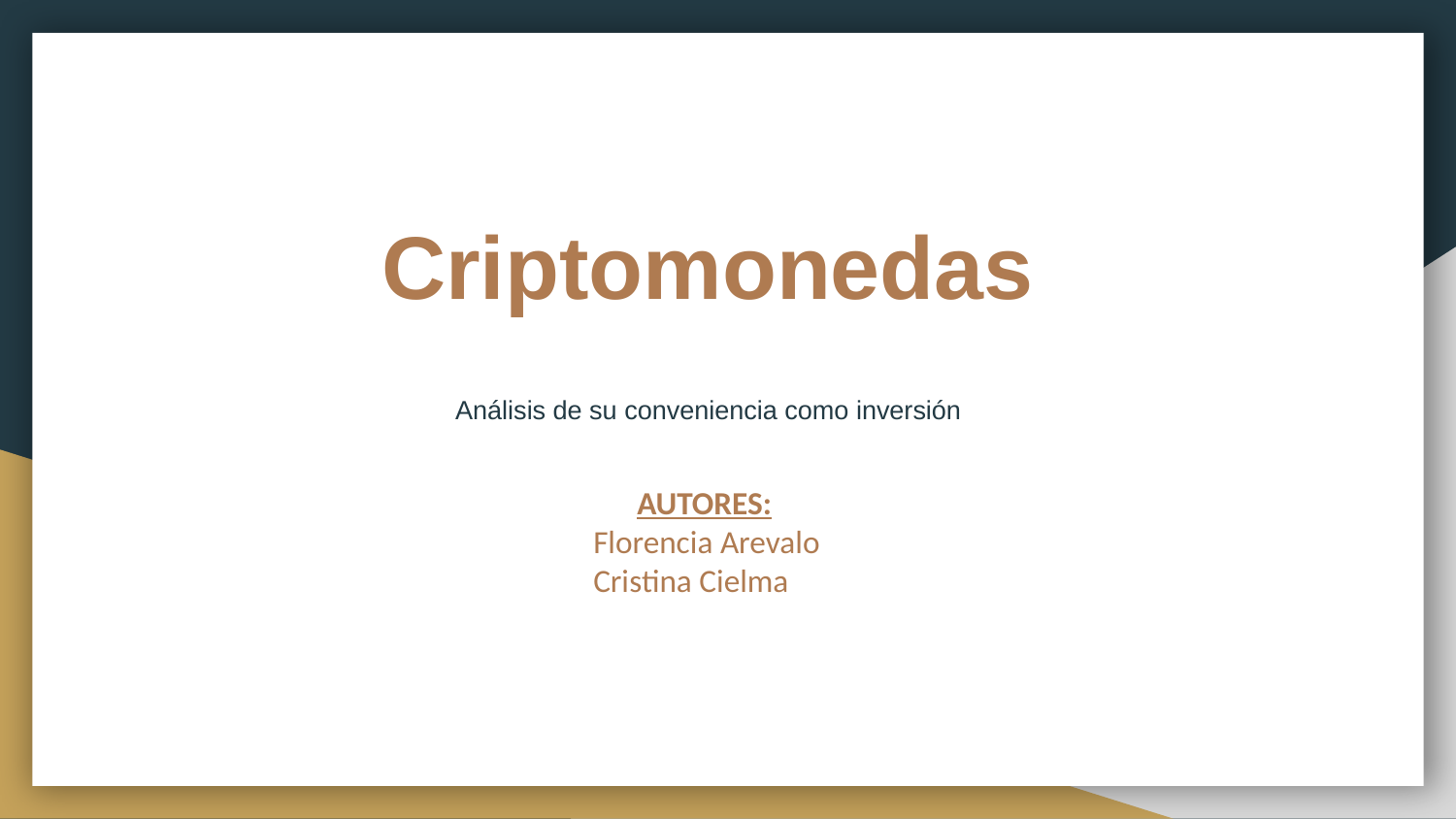

Criptomonedas
Análisis de su conveniencia como inversión
AUTORES:
Florencia Arevalo
Cristina Cielma